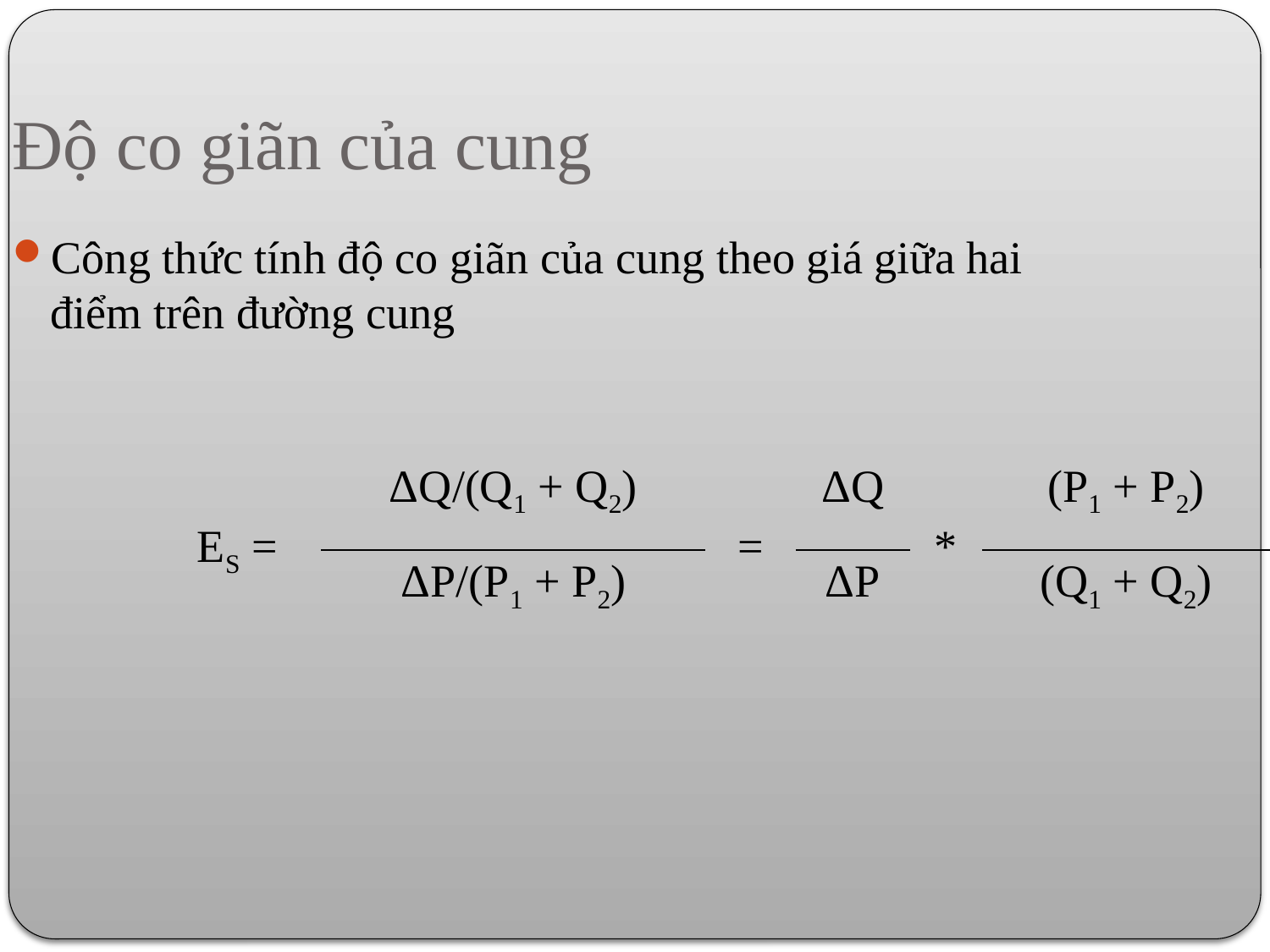

Độ co giãn của cung
Công thức tính độ co giãn của cung theo giá giữa hai điểm trên đường cung

| ES = | ΔQ/(Q1 + Q2) | = | ΔQ | \* | (P1 + P2) |
| --- | --- | --- | --- | --- | --- |
|  | ΔP/(P1 + P2) |  | ΔP |  | (Q1 + Q2) |